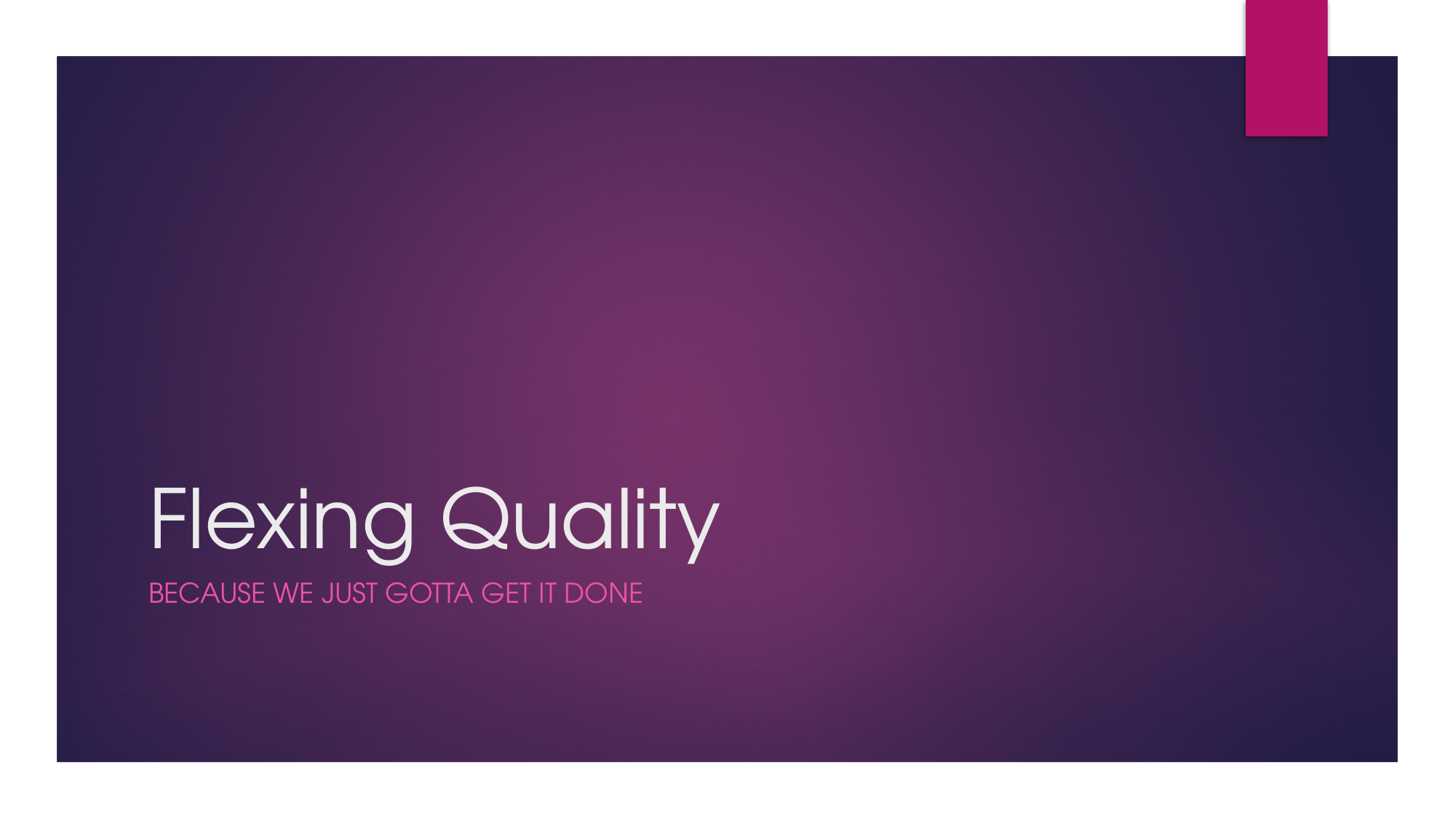

# Flexing Quality
BECAUSE WE JUST GOTTA GET IT DONE